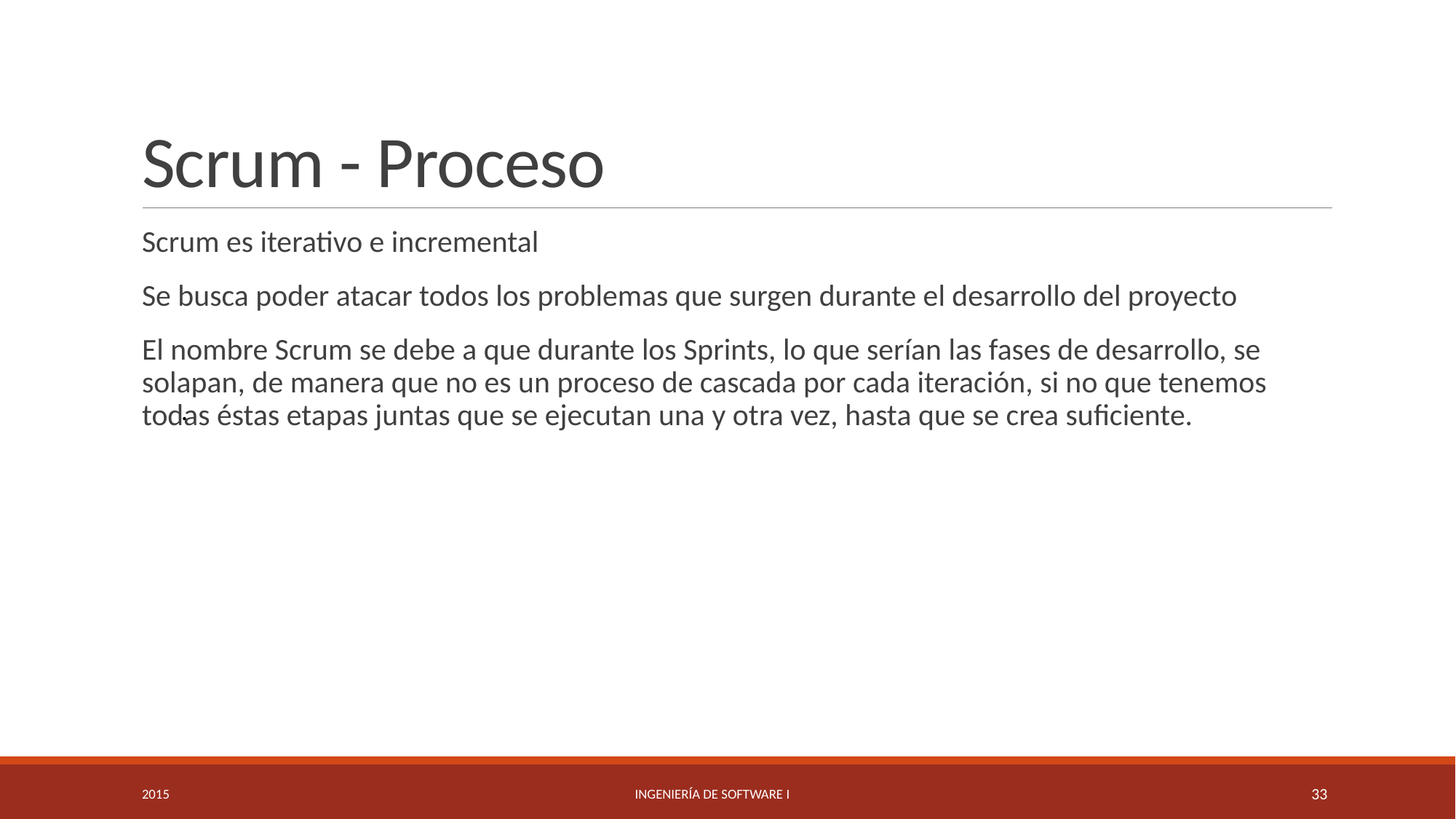

# Scrum - Proceso
Scrum es iterativo e incremental
Se busca poder atacar todos los problemas que surgen durante el desarrollo del proyecto
El nombre Scrum se debe a que durante los Sprints, lo que serían las fases de desarrollo, se solapan, de manera que no es un proceso de cascada por cada iteración, si no que tenemos todas éstas etapas juntas que se ejecutan una y otra vez, hasta que se crea suficiente.

.
2015
Ingeniería de Software I
33